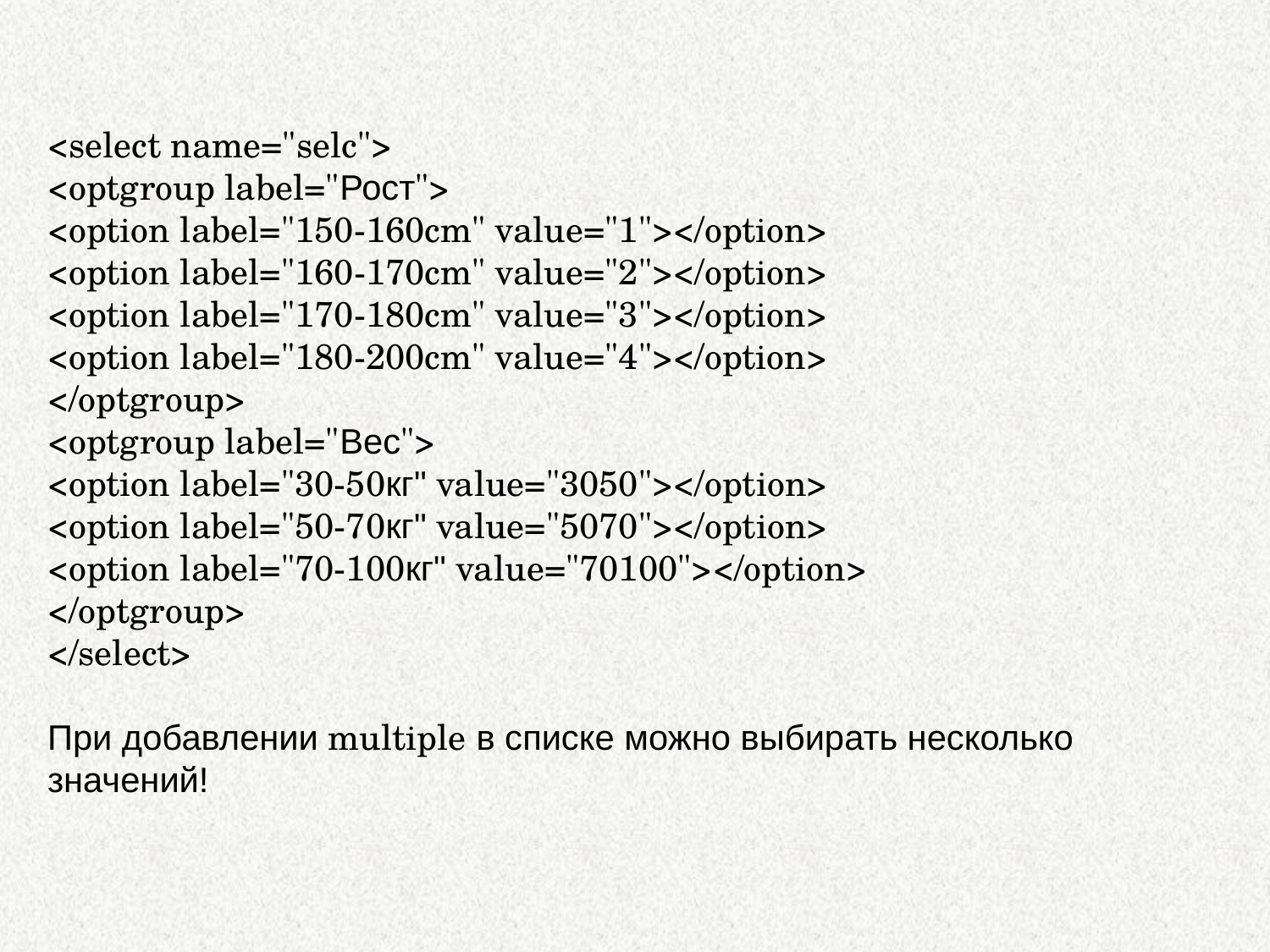

<select name="selc">
<optgroup label="Рост">
<option label="150-160cm" value="1"></option>
<option label="160-170cm" value="2"></option>
<option label="170-180cm" value="3"></option>
<option label="180-200cm" value="4"></option>
</optgroup>
<optgroup label="Вес">
<option label="30-50кг" value="3050"></option>
<option label="50-70кг" value="5070"></option>
<option label="70-100кг" value="70100"></option>
</optgroup>
</select>

При добавлении multiple в списке можно выбирать несколько значений!